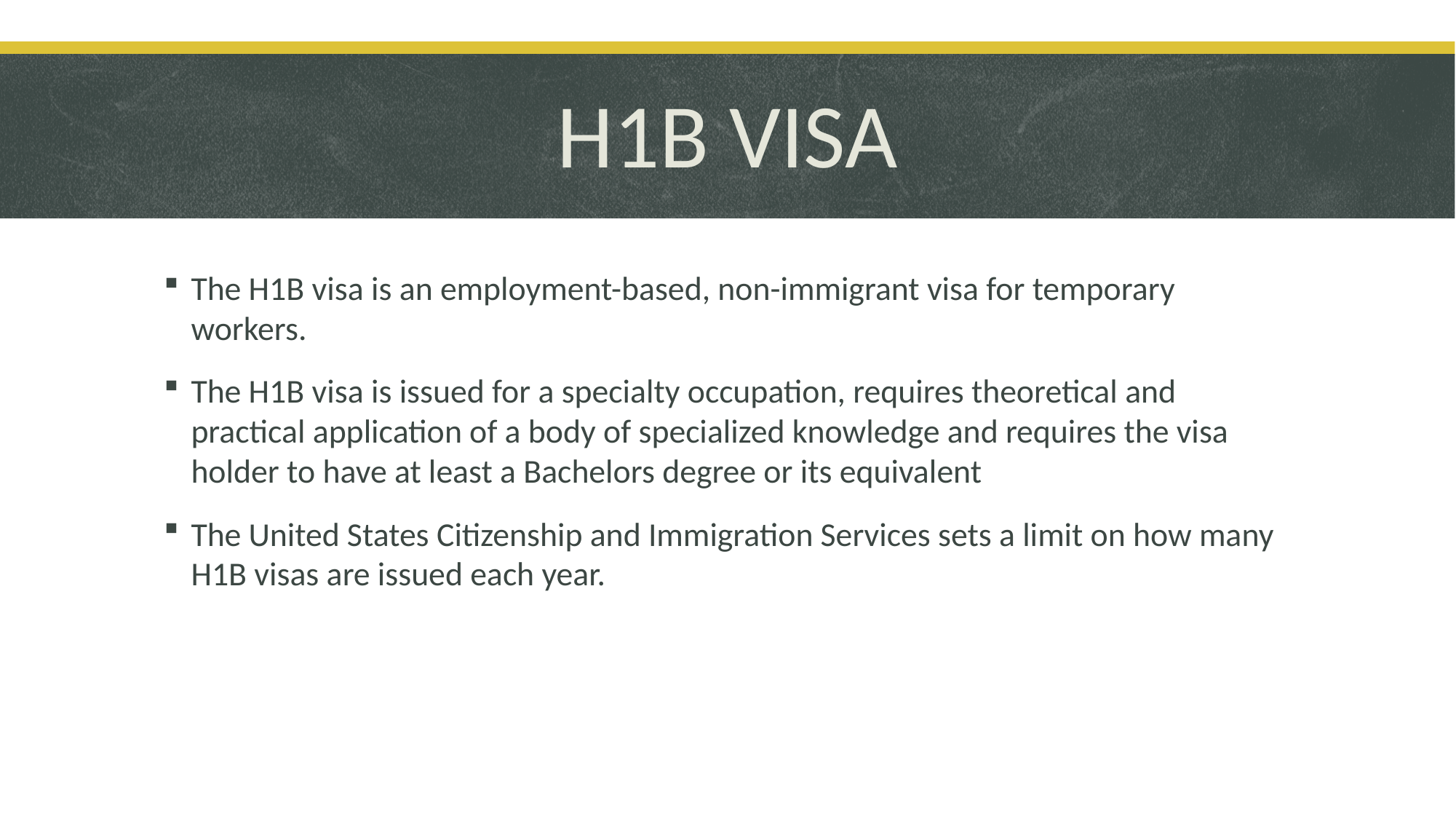

# H1B VISA
The H1B visa is an employment-based, non-immigrant visa for temporary workers.
The H1B visa is issued for a specialty occupation, requires theoretical and practical application of a body of specialized knowledge and requires the visa holder to have at least a Bachelors degree or its equivalent
The United States Citizenship and Immigration Services sets a limit on how many H1B visas are issued each year.